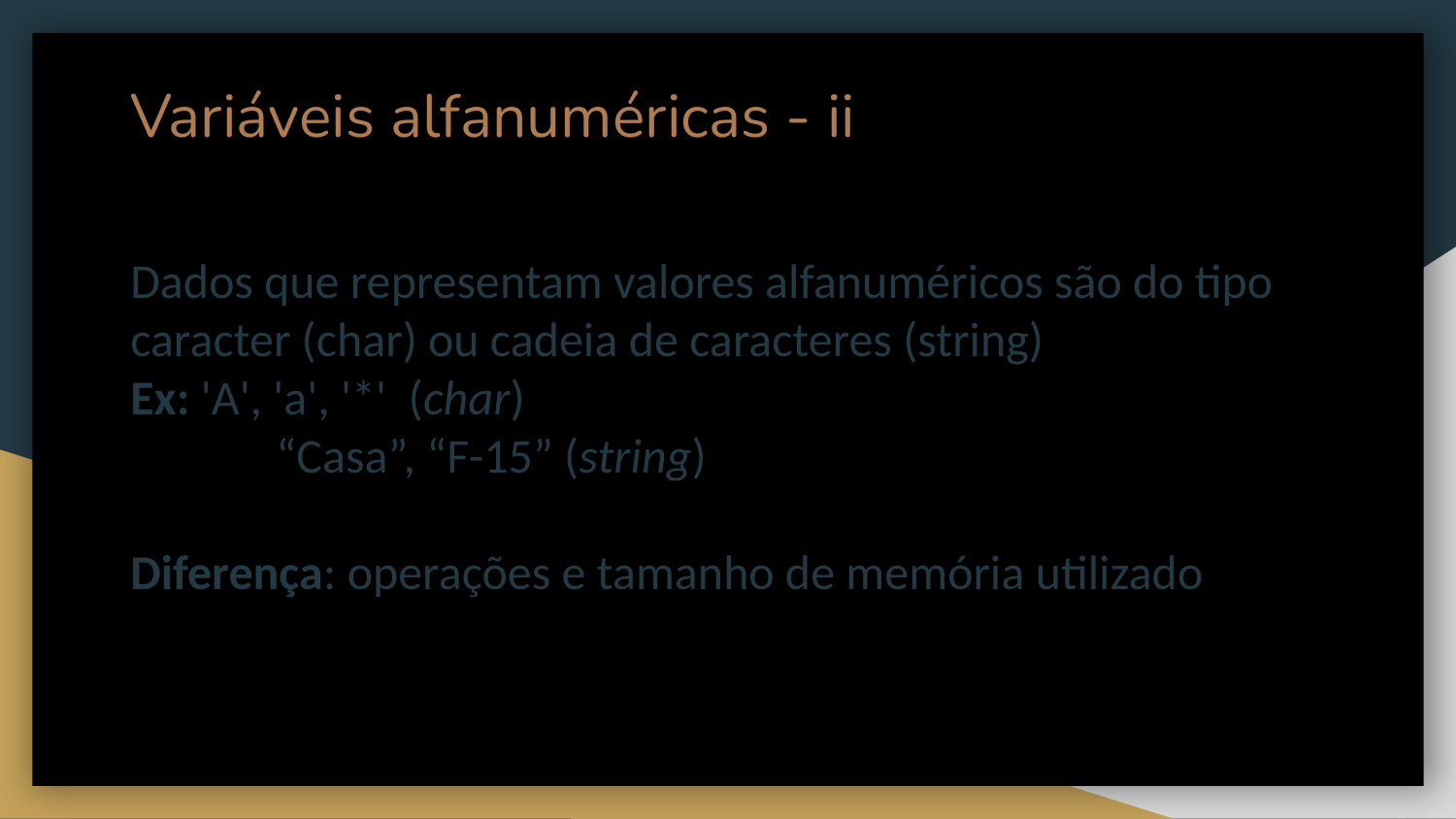

# Variáveis alfanuméricas - ii
Dados que representam valores alfanuméricos são do tipo caracter (char) ou cadeia de caracteres (string)
Ex: 'A', 'a', '*'  (char)
	“Casa”, “F-15” (string)

Diferença: operações e tamanho de memória utilizado